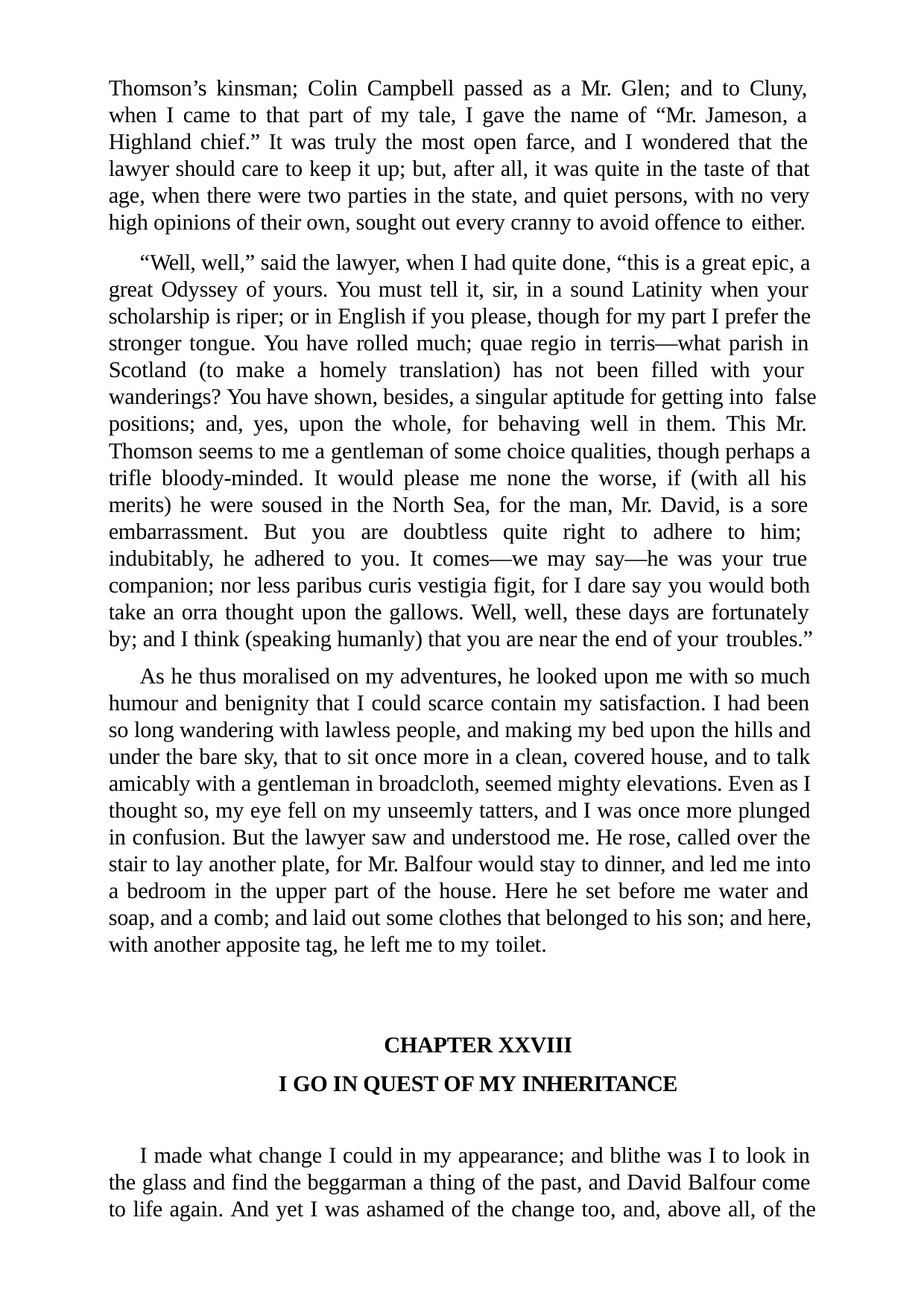

Thomson’s kinsman; Colin Campbell passed as a Mr. Glen; and to Cluny,  when I came to that part of my tale, I gave the name of “Mr. Jameson, a  Highland chief.” It was truly the most open farce, and I wondered that the  lawyer should care to keep it up; but, after all, it was quite in the taste of that  age, when there were two parties in the state, and quiet persons, with no very  high opinions of their own, sought out every cranny to avoid offence to either.
“Well, well,” said the lawyer, when I had quite done, “this is a great epic, a  great Odyssey of yours. You must tell it, sir, in a sound Latinity when your  scholarship is riper; or in English if you please, though for my part I prefer the  stronger tongue. You have rolled much; quae regio in terris—what parish in  Scotland (to make a homely translation) has not been filled with your  wanderings? You have shown, besides, a singular aptitude for getting into  false positions; and, yes, upon the whole, for behaving well in them. This Mr.  Thomson seems to me a gentleman of some choice qualities, though perhaps a  trifle bloody-minded. It would please me none the worse, if (with all his  merits) he were soused in the North Sea, for the man, Mr. David, is a sore  embarrassment. But you are doubtless quite right to adhere to him;  indubitably, he adhered to you. It comes—we may say—he was your true  companion; nor less paribus curis vestigia figit, for I dare say you would both  take an orra thought upon the gallows. Well, well, these days are fortunately  by; and I think (speaking humanly) that you are near the end of your troubles.”
As he thus moralised on my adventures, he looked upon me with so much  humour and benignity that I could scarce contain my satisfaction. I had been  so long wandering with lawless people, and making my bed upon the hills and  under the bare sky, that to sit once more in a clean, covered house, and to talk  amicably with a gentleman in broadcloth, seemed mighty elevations. Even as I  thought so, my eye fell on my unseemly tatters, and I was once more plunged  in confusion. But the lawyer saw and understood me. He rose, called over the  stair to lay another plate, for Mr. Balfour would stay to dinner, and led me into  a bedroom in the upper part of the house. Here he set before me water and  soap, and a comb; and laid out some clothes that belonged to his son; and here,  with another apposite tag, he left me to my toilet.

CHAPTER XXVIII
I GO IN QUEST OF MY INHERITANCE

I made what change I could in my appearance; and blithe was I to look in  the glass and find the beggarman a thing of the past, and David Balfour come  to life again. And yet I was ashamed of the change too, and, above all, of the